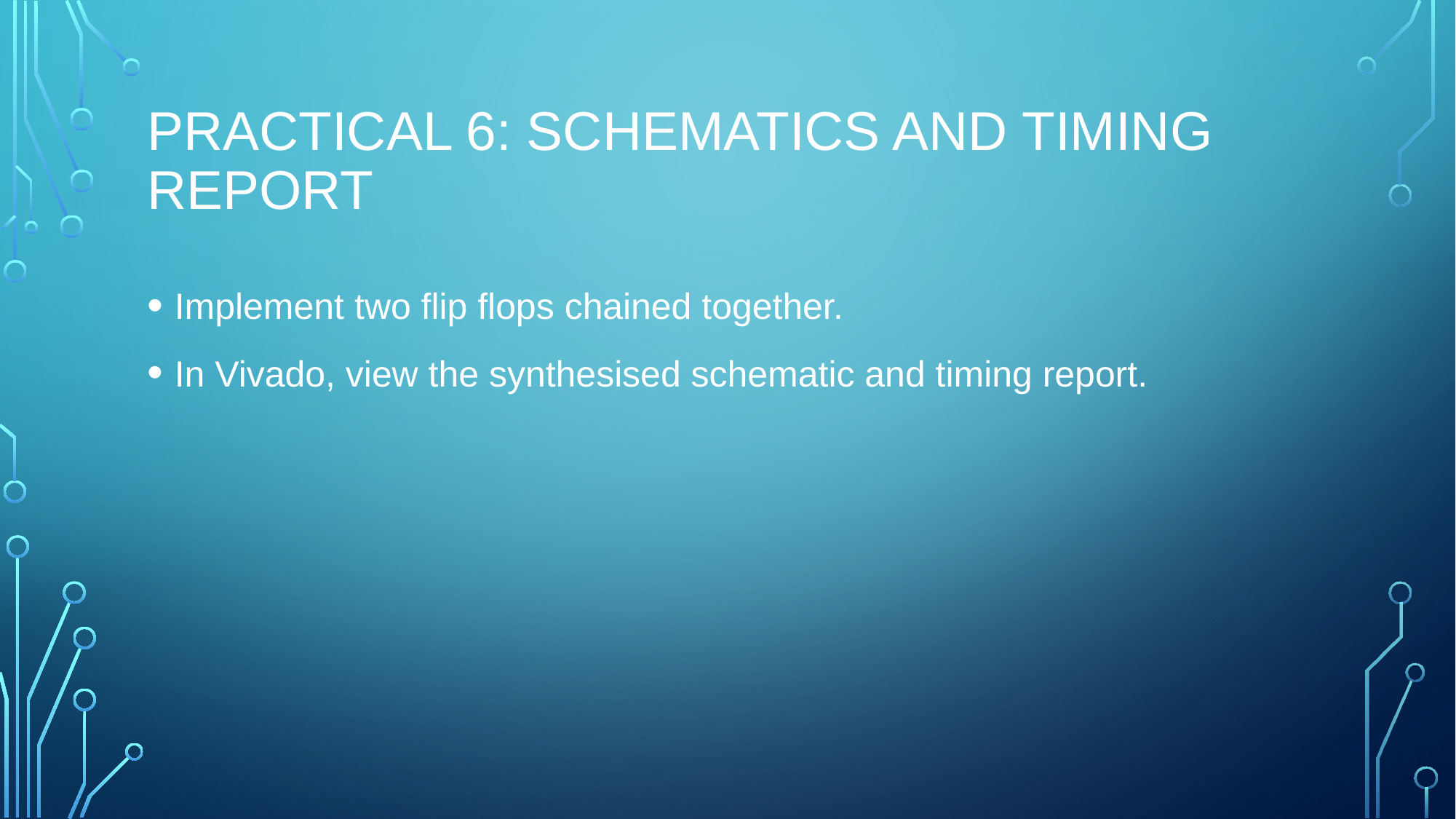

# Practical 6: schematics and timing report
Implement two flip flops chained together.
In Vivado, view the synthesised schematic and timing report.